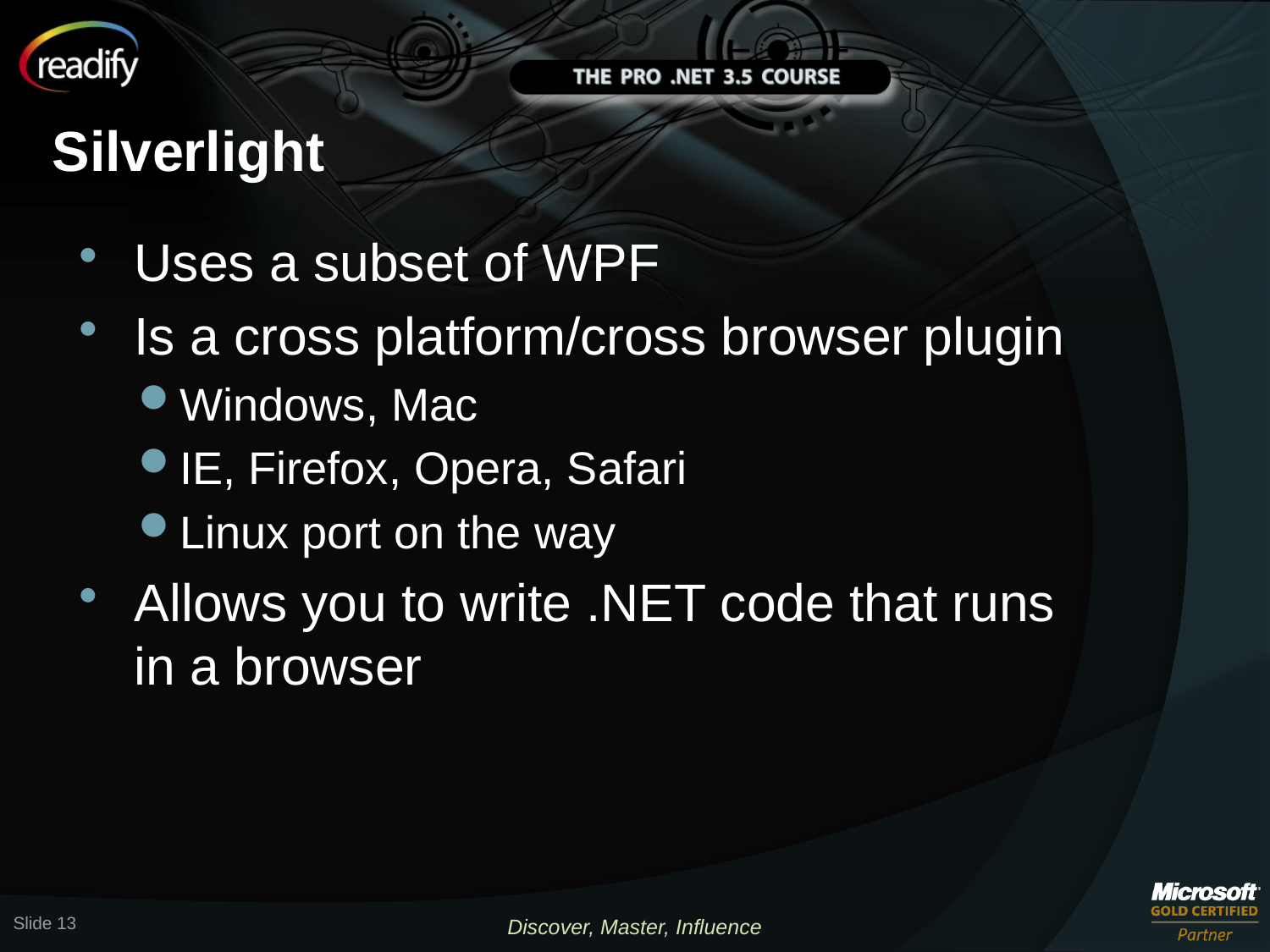

# Silverlight
Uses a subset of WPF
Is a cross platform/cross browser plugin
Windows, Mac
IE, Firefox, Opera, Safari
Linux port on the way
Allows you to write .NET code that runs in a browser
Slide 13